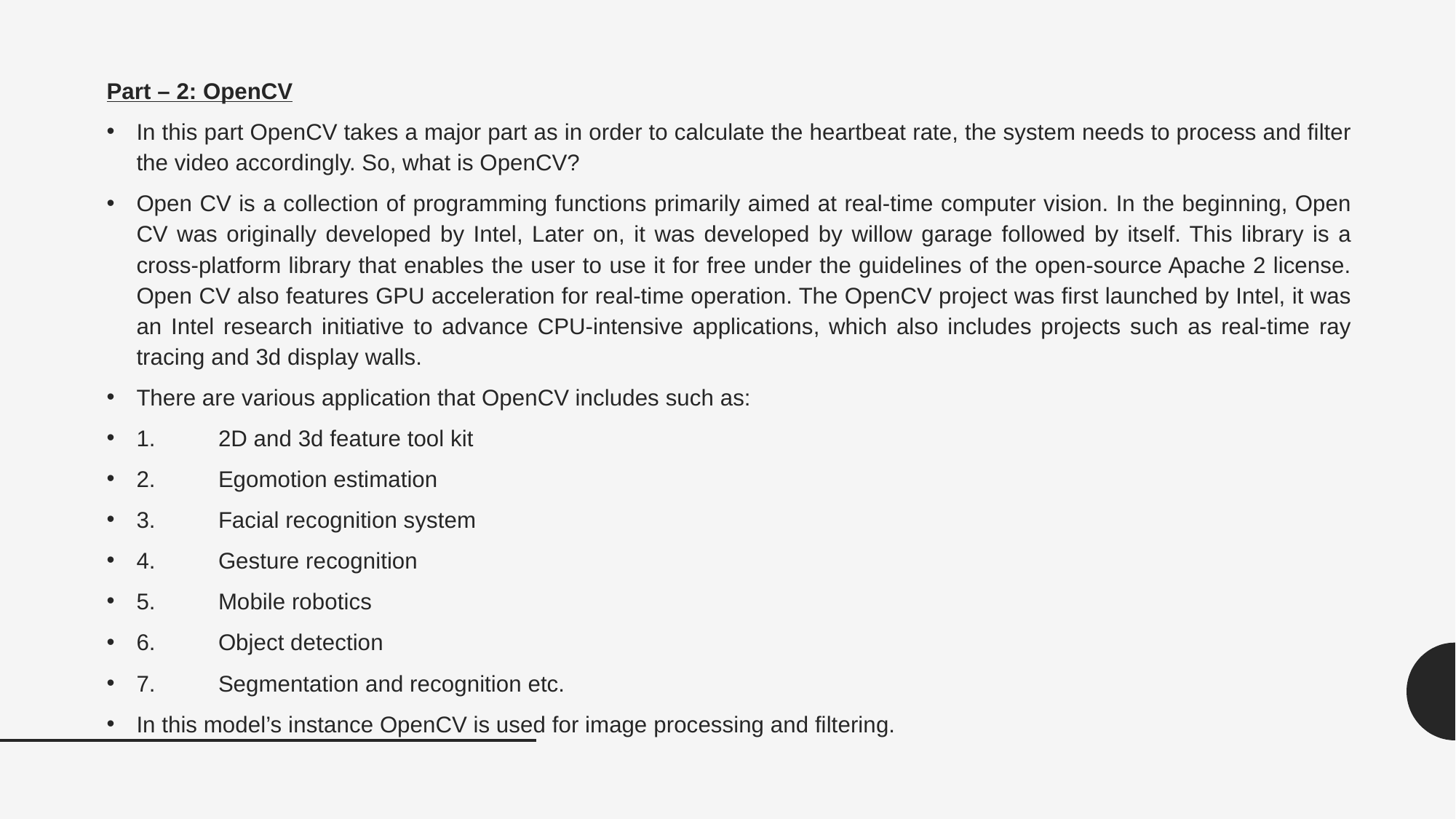

Part – 2: OpenCV
In this part OpenCV takes a major part as in order to calculate the heartbeat rate, the system needs to process and filter the video accordingly. So, what is OpenCV?
Open CV is a collection of programming functions primarily aimed at real-time computer vision. In the beginning, Open CV was originally developed by Intel, Later on, it was developed by willow garage followed by itself. This library is a cross-platform library that enables the user to use it for free under the guidelines of the open-source Apache 2 license. Open CV also features GPU acceleration for real-time operation. The OpenCV project was first launched by Intel, it was an Intel research initiative to advance CPU-intensive applications, which also includes projects such as real-time ray tracing and 3d display walls.
There are various application that OpenCV includes such as:
1.	2D and 3d feature tool kit
2.	Egomotion estimation
3.	Facial recognition system
4.	Gesture recognition
5.	Mobile robotics
6.	Object detection
7.	Segmentation and recognition etc.
In this model’s instance OpenCV is used for image processing and filtering.